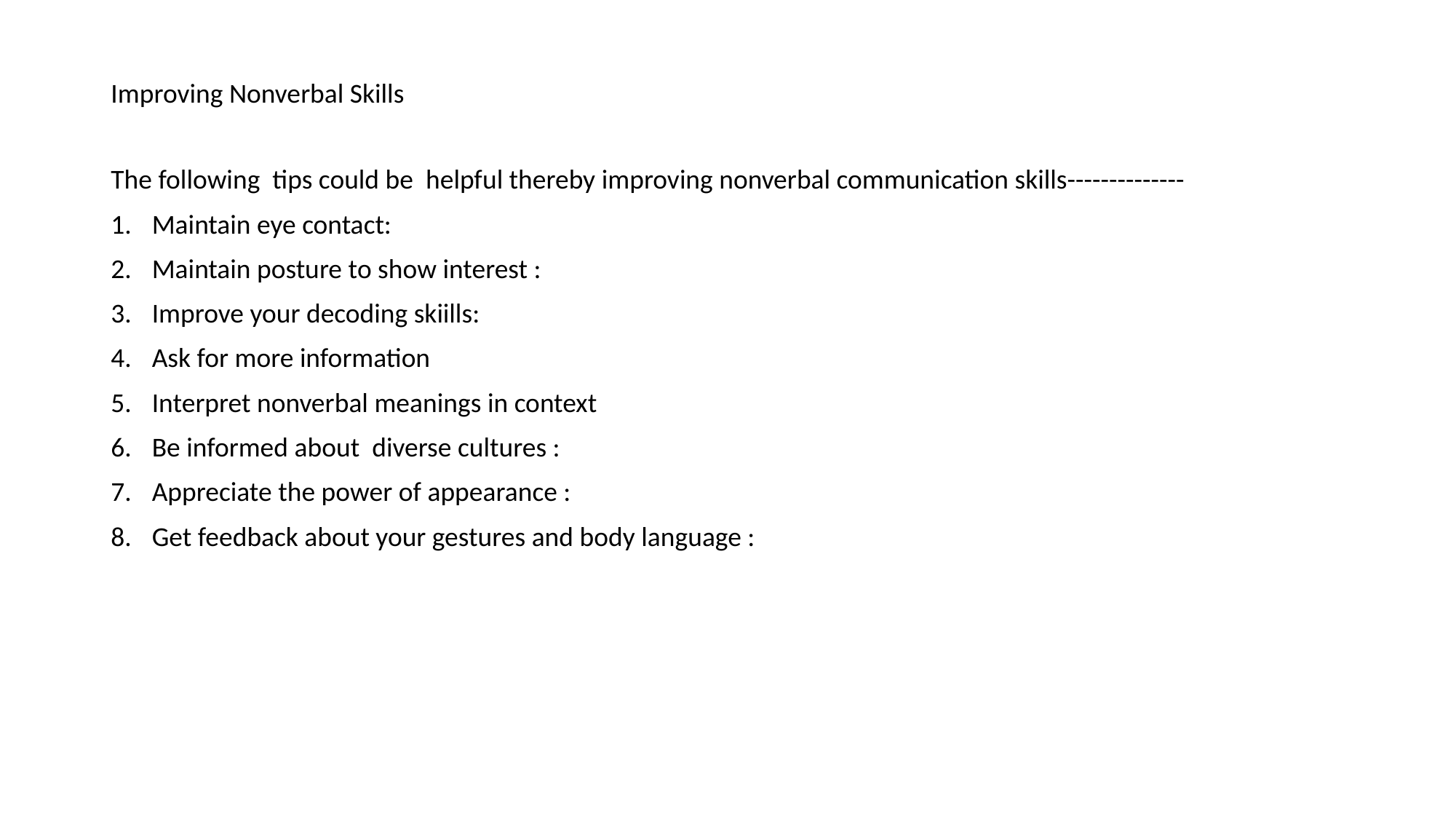

# Improving Nonverbal Skills
The following  tips could be  helpful thereby improving nonverbal communication skills--------------
Maintain eye contact:
Maintain posture to show interest :
Improve your decoding skiills:
Ask for more information
Interpret nonverbal meanings in context
Be informed about  diverse cultures :
Appreciate the power of appearance :
Get feedback about your gestures and body language :